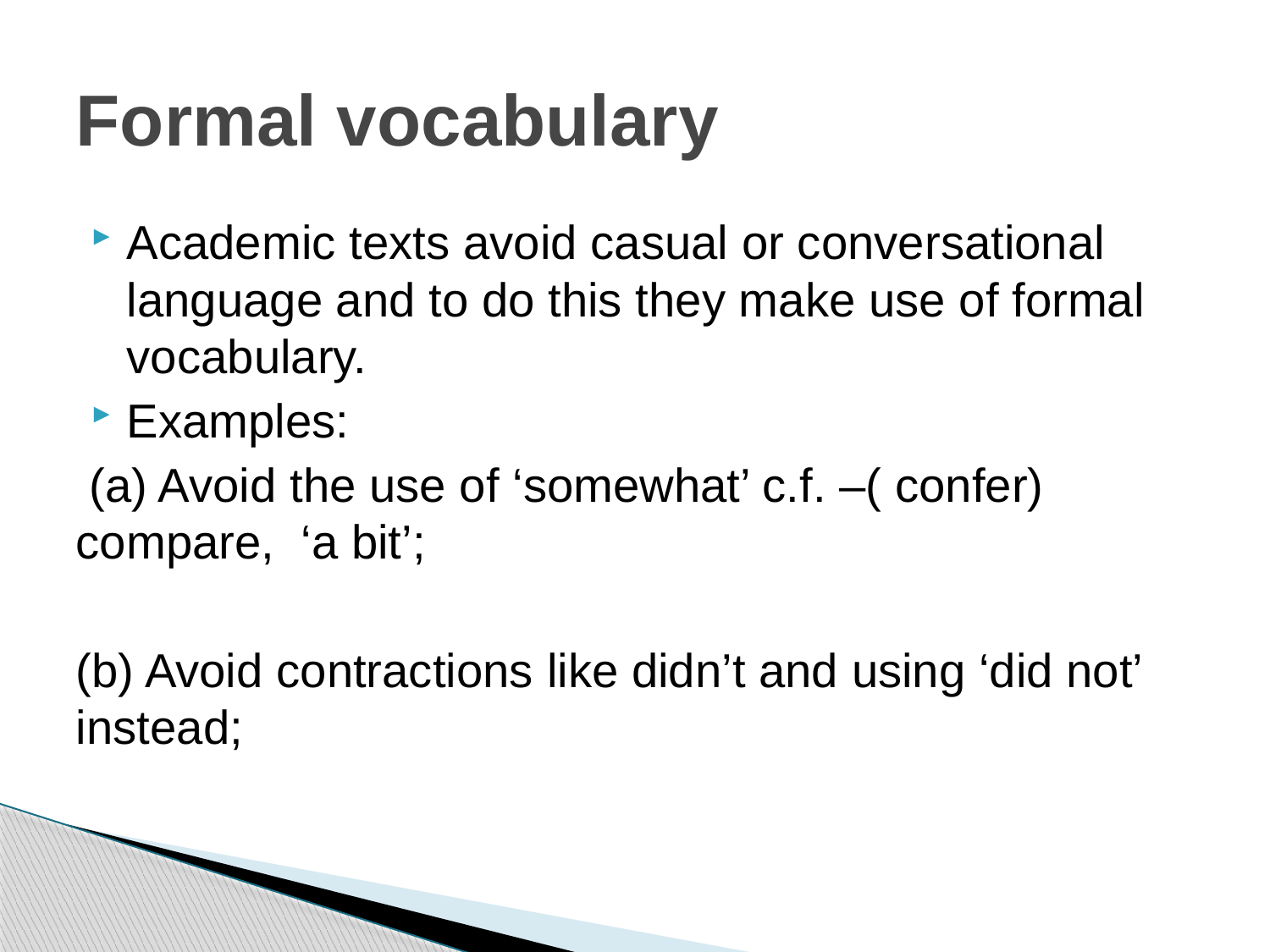

# Formal vocabulary
Academic texts avoid casual or conversational language and to do this they make use of formal vocabulary.
Examples:
 (a) Avoid the use of ‘somewhat’ c.f. –( confer) compare,  ‘a bit’;

(b) Avoid contractions like didn’t and using ‘did not’ instead;